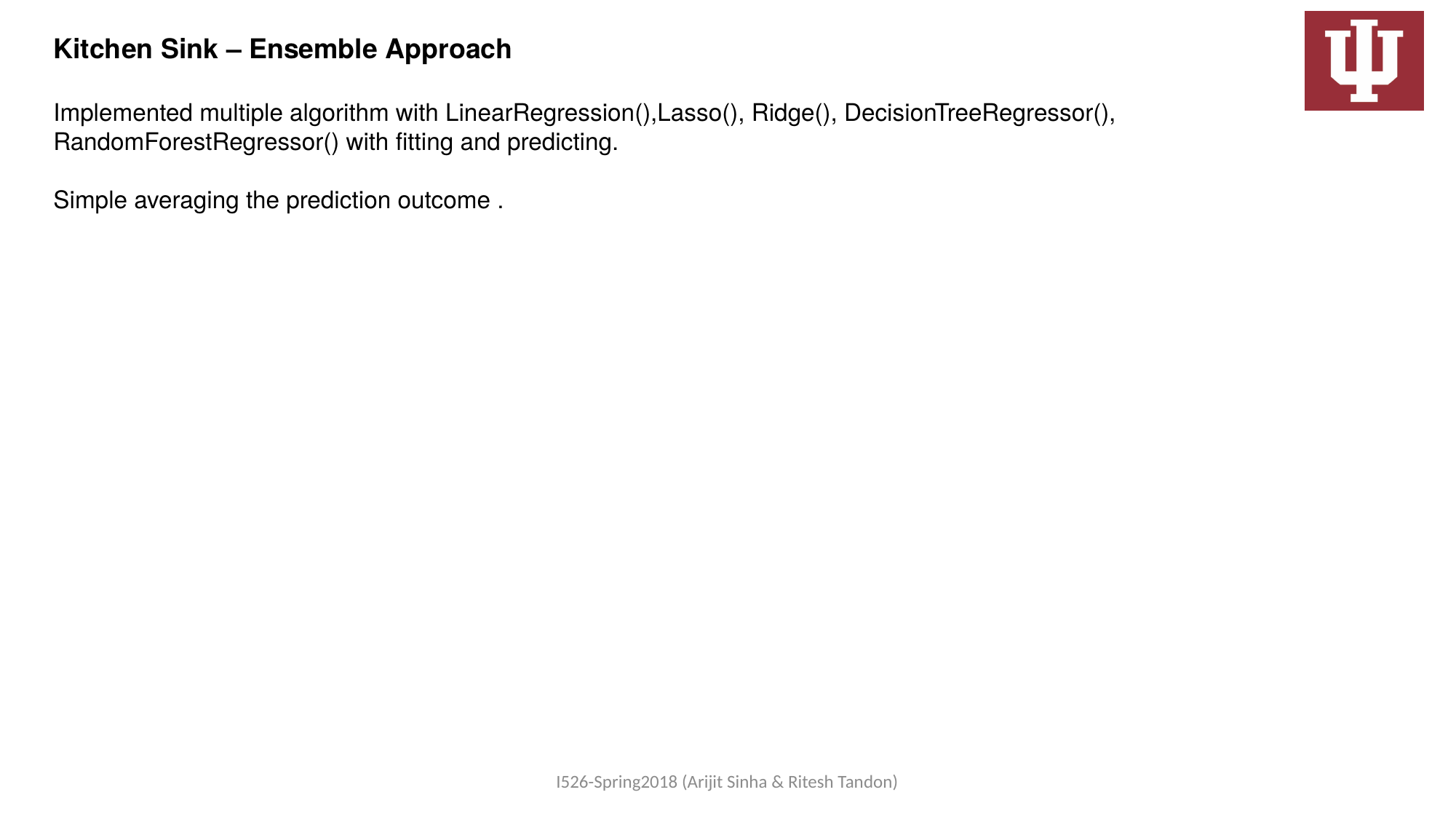

Kitchen Sink – Ensemble Approach

Implemented multiple algorithm with LinearRegression(),Lasso(), Ridge(), DecisionTreeRegressor(), RandomForestRegressor() with fitting and predicting.

Simple averaging the prediction outcome .
I526-Spring2018 (Arijit Sinha & Ritesh Tandon)